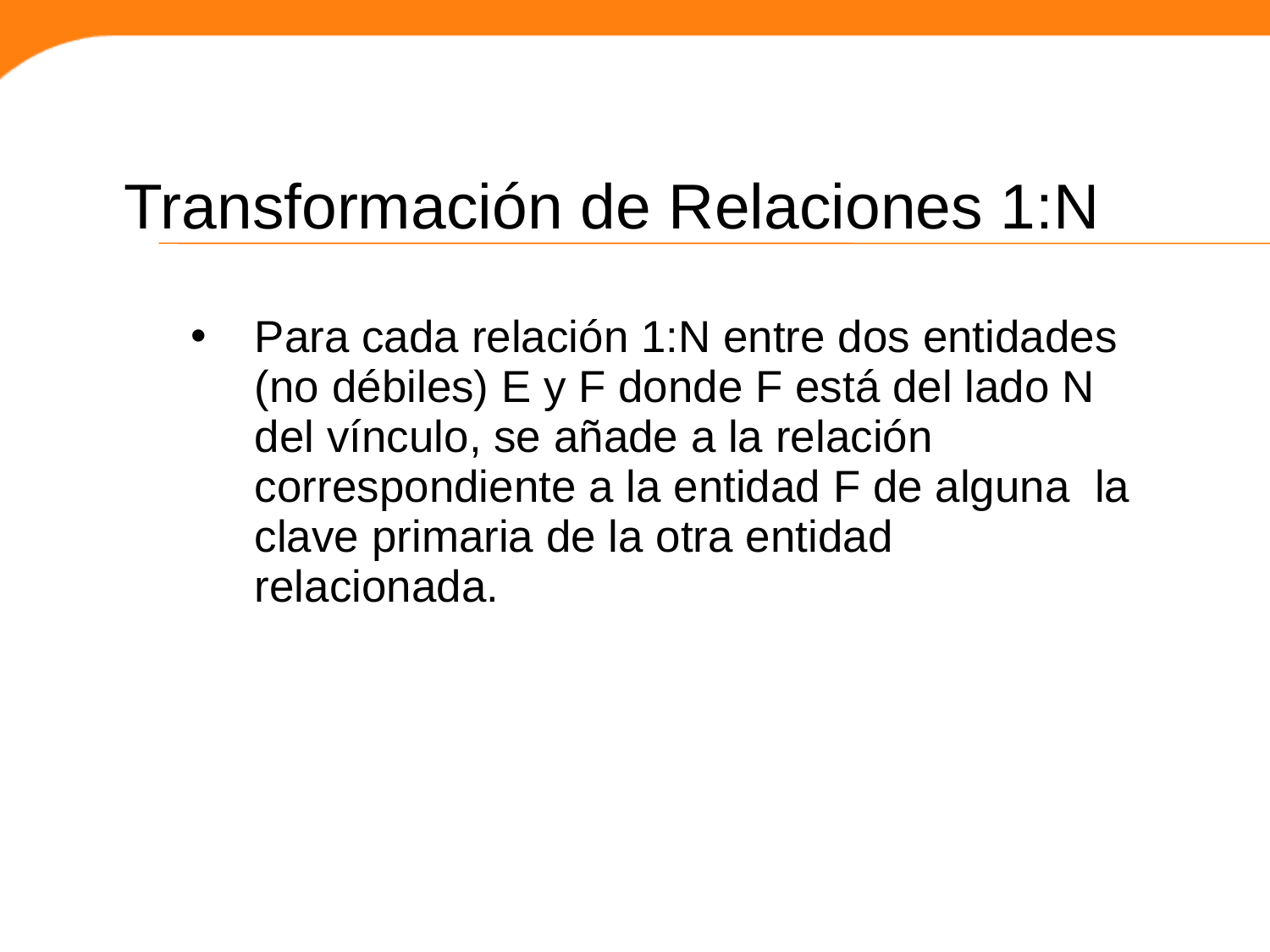

Transformación de Relaciones 1:N
Para cada relación 1:N entre dos entidades (no débiles) E y F donde F está del lado N del vínculo, se añade a la relación correspondiente a la entidad F de alguna  la clave primaria de la otra entidad relacionada.